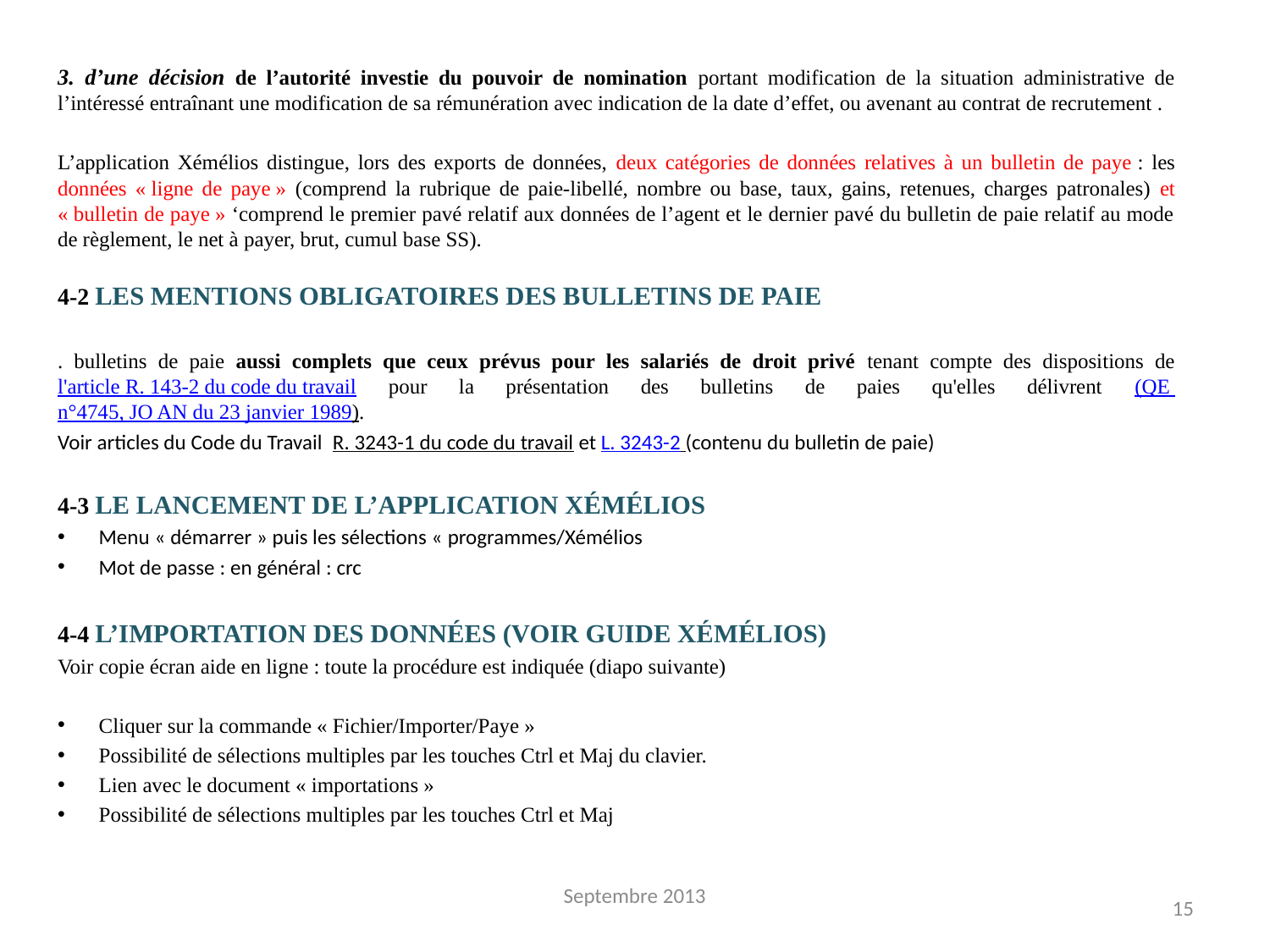

3. d’une décision de l’autorité investie du pouvoir de nomination portant modification de la situation administrative de l’intéressé entraînant une modification de sa rémunération avec indication de la date d’effet, ou avenant au contrat de recrutement .

L’application Xémélios distingue, lors des exports de données, deux catégories de données relatives à un bulletin de paye : les données « ligne de paye » (comprend la rubrique de paie-libellé, nombre ou base, taux, gains, retenues, charges patronales) et « bulletin de paye » ‘comprend le premier pavé relatif aux données de l’agent et le dernier pavé du bulletin de paie relatif au mode de règlement, le net à payer, brut, cumul base SS).

4-2 Les mentions obligatoires des bulletins de paie

. bulletins de paie aussi complets que ceux prévus pour les salariés de droit privé tenant compte des dispositions de l'article R. 143-2 du code du travail pour la présentation des bulletins de paies qu'elles délivrent (QE n°4745, JO AN du 23 janvier 1989).
Voir articles du Code du Travail  R. 3243-1 du code du travail et L. 3243-2 (contenu du bulletin de paie)

4-3 Le lancement de l’application Xémélios
Menu « démarrer » puis les sélections « programmes/Xémélios
Mot de passe : en général : crc

4-4 L’importation des données (voir guide Xémélios)
Voir copie écran aide en ligne : toute la procédure est indiquée (diapo suivante)

Cliquer sur la commande « Fichier/Importer/Paye »
Possibilité de sélections multiples par les touches Ctrl et Maj du clavier.
Lien avec le document « importations »
Possibilité de sélections multiples par les touches Ctrl et Maj

Septembre 2013

15